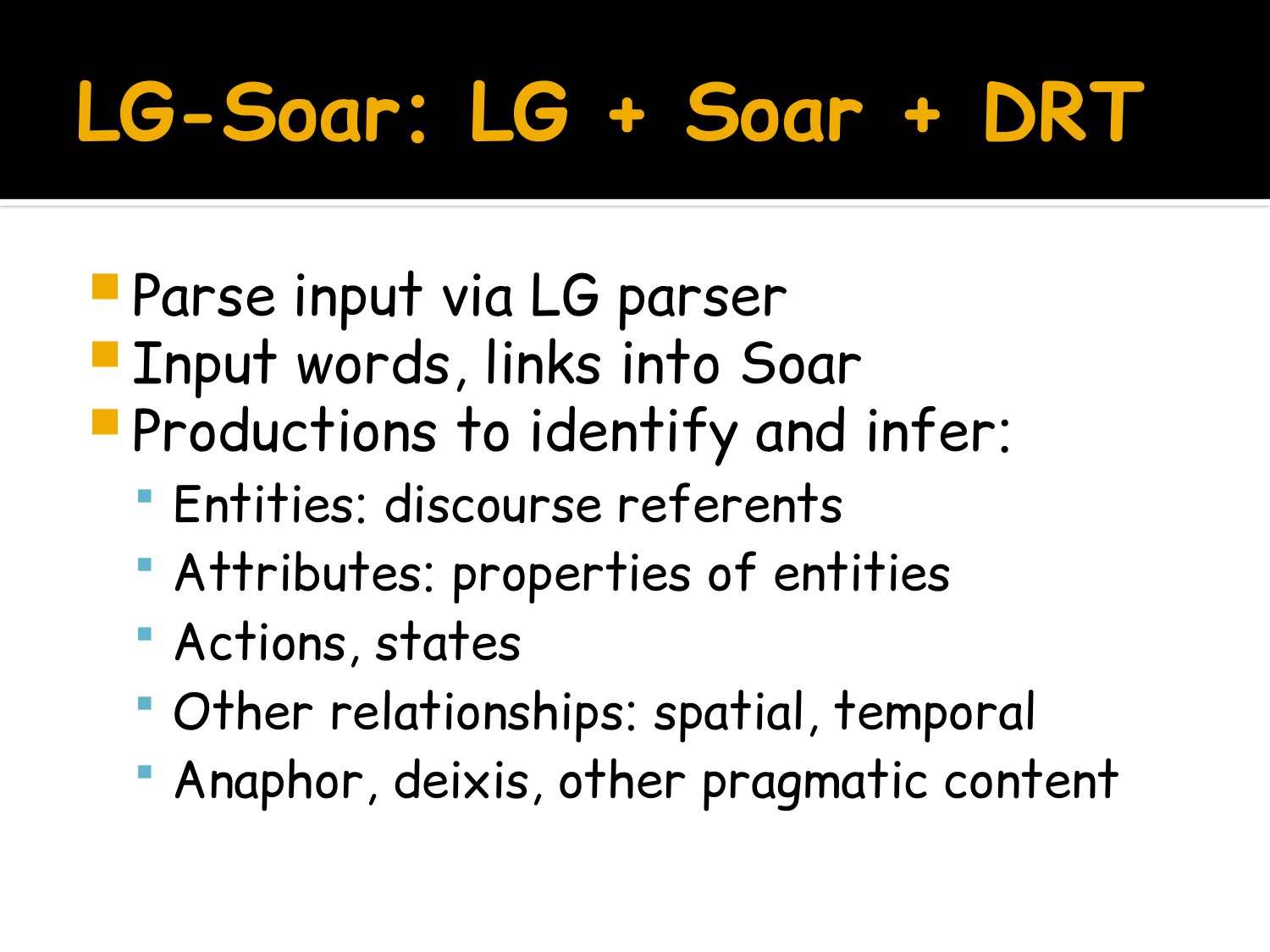

# LG-Soar: LG + Soar + DRT
Parse input via LG parser
Input words, links into Soar
Productions to identify and infer:
Entities: discourse referents
Attributes: properties of entities
Actions, states
Other relationships: spatial, temporal
Anaphor, deixis, other pragmatic content